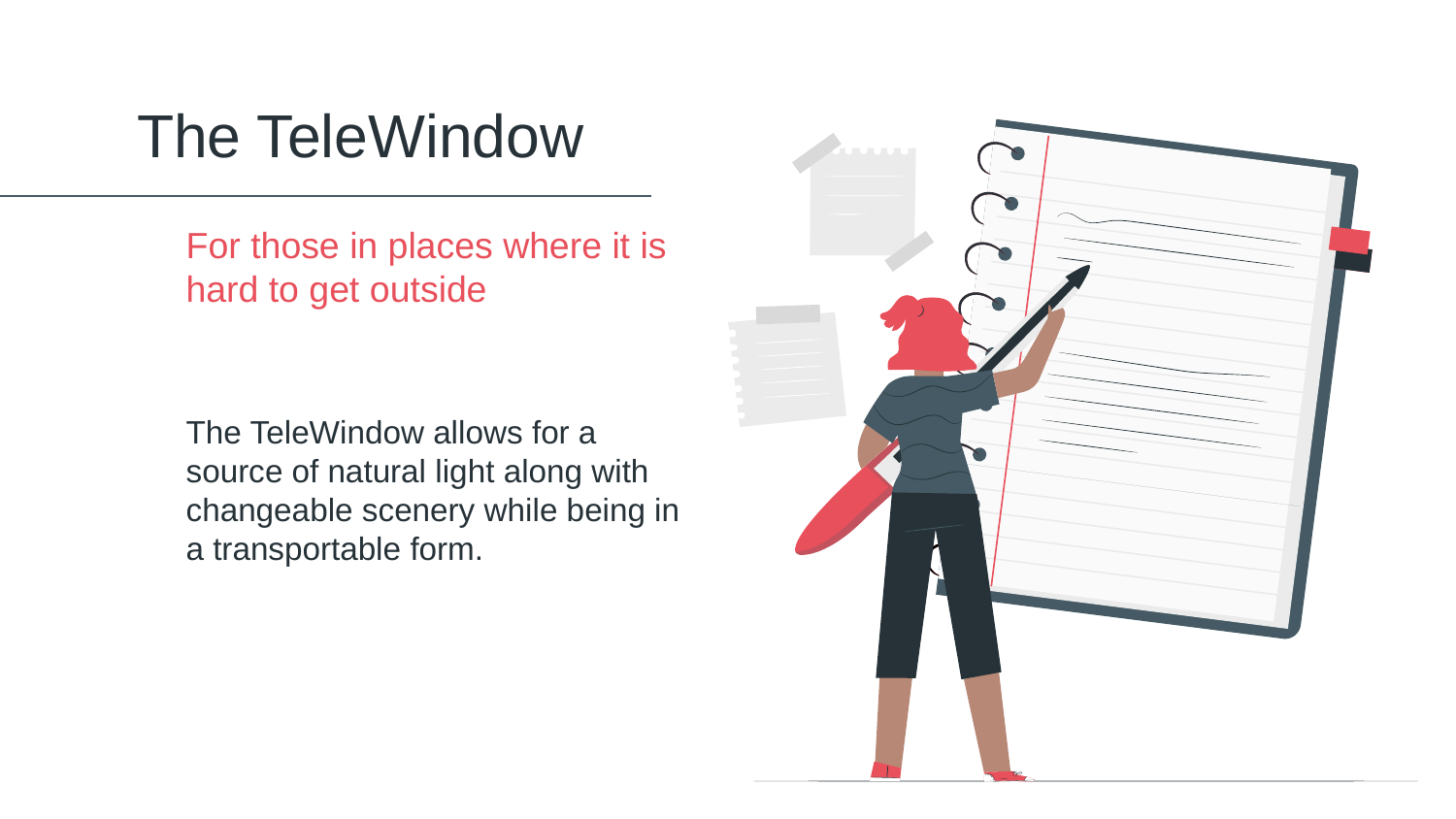

The TeleWindow

# For those in places where it is hard to get outside
The TeleWindow allows for a source of natural light along with changeable scenery while being in a transportable form.